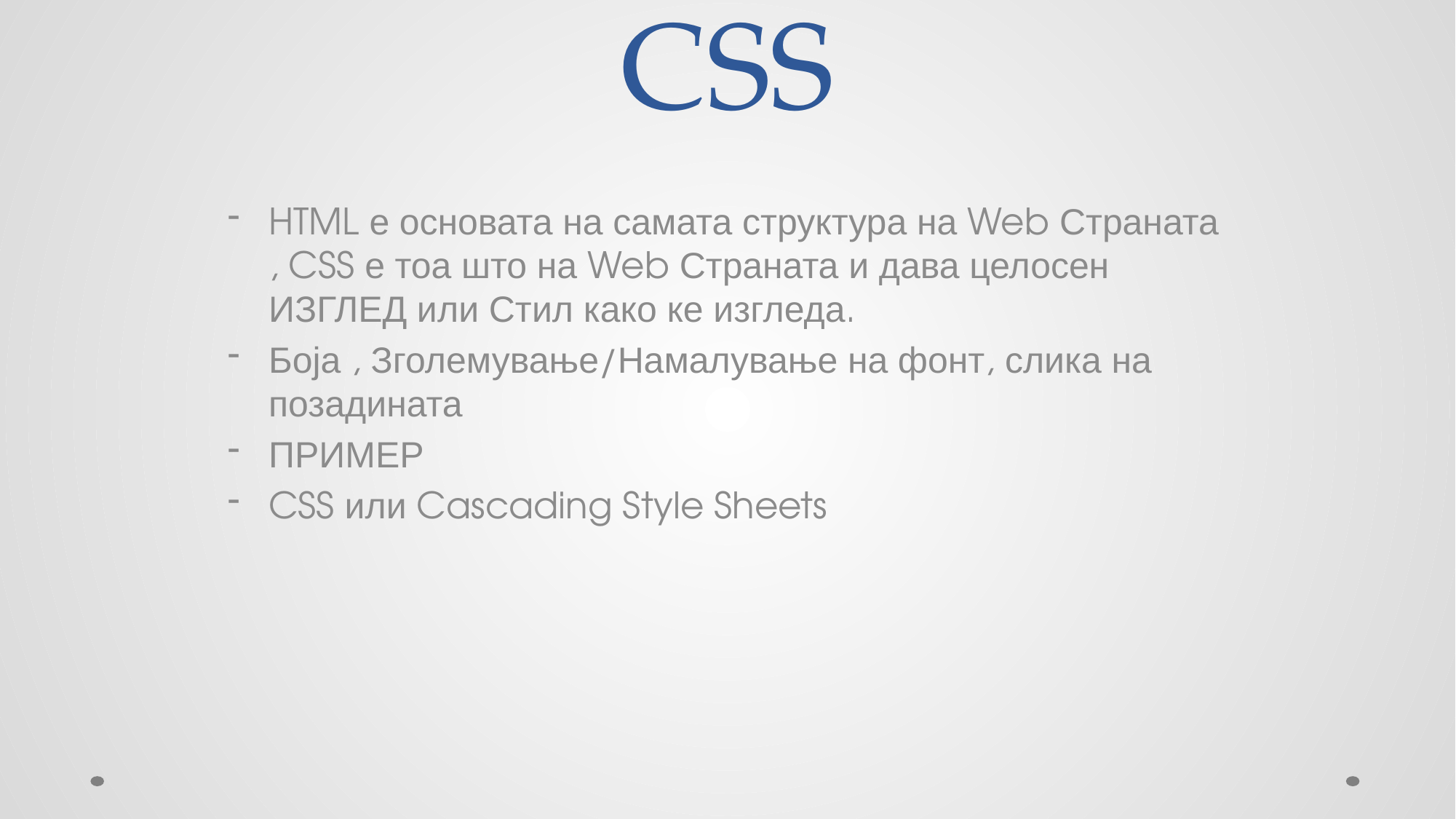

# CSS
HTML е основата на самата структура на Web Страната , CSS е тоа што на Web Страната и дава целосен ИЗГЛЕД или Стил како ке изгледа.
Боја , Зголемување/Намалување на фонт, слика на позадината
ПРИМЕР
CSS или Cascading Style Sheets